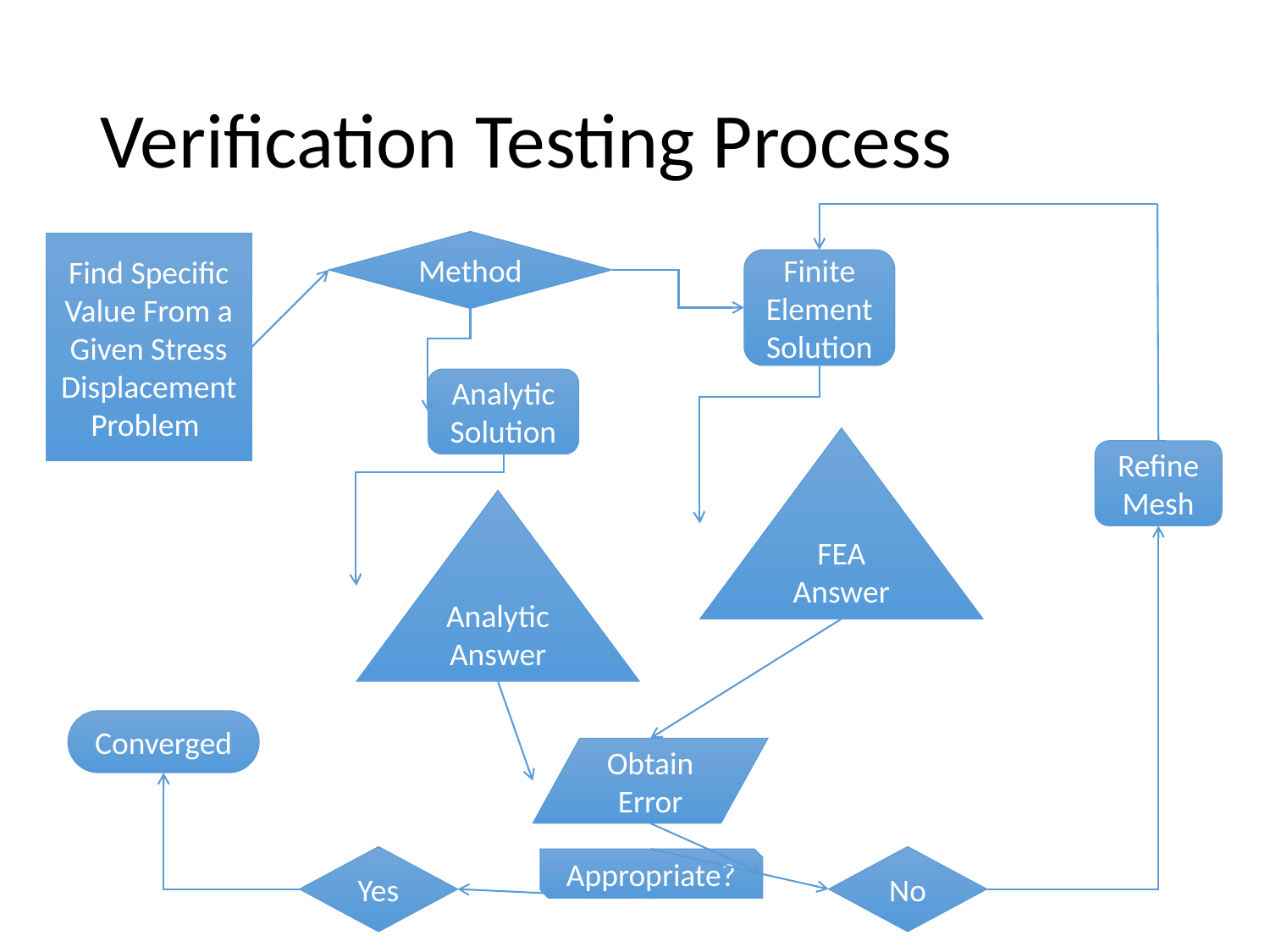

# Verification Testing Process
Method
Find Specific Value From a Given Stress Displacement Problem
Finite Element Solution
Analytic Solution
FEA Answer
Refine Mesh
Analytic Answer
Converged
Obtain Error
No
Yes
Appropriate?